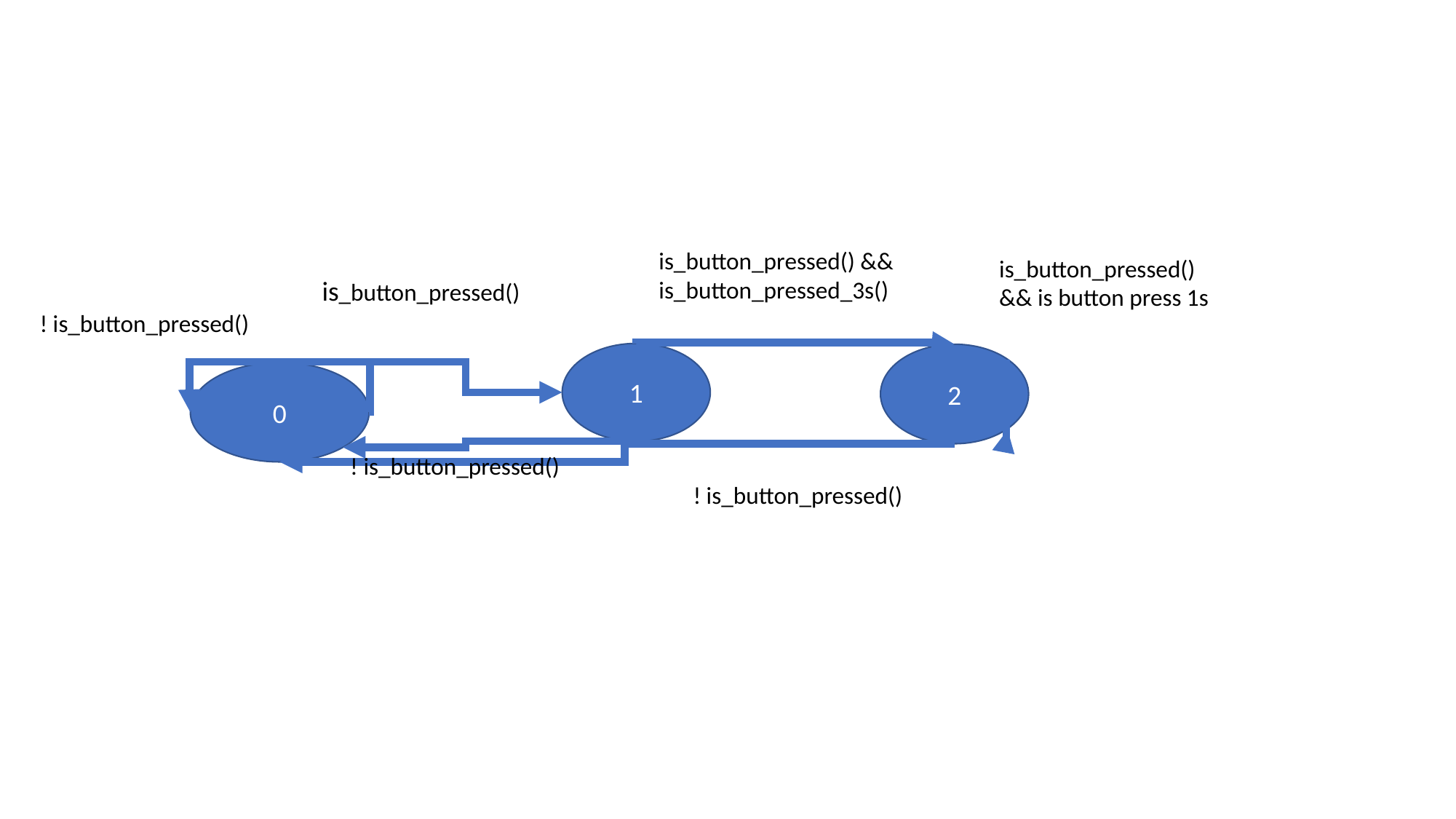

is_button_pressed() &&
is_button_pressed_3s()

is_button_pressed() && is button press 1s
is_button_pressed()
! is_button_pressed()

1
2
0
! is_button_pressed()

! is_button_pressed()